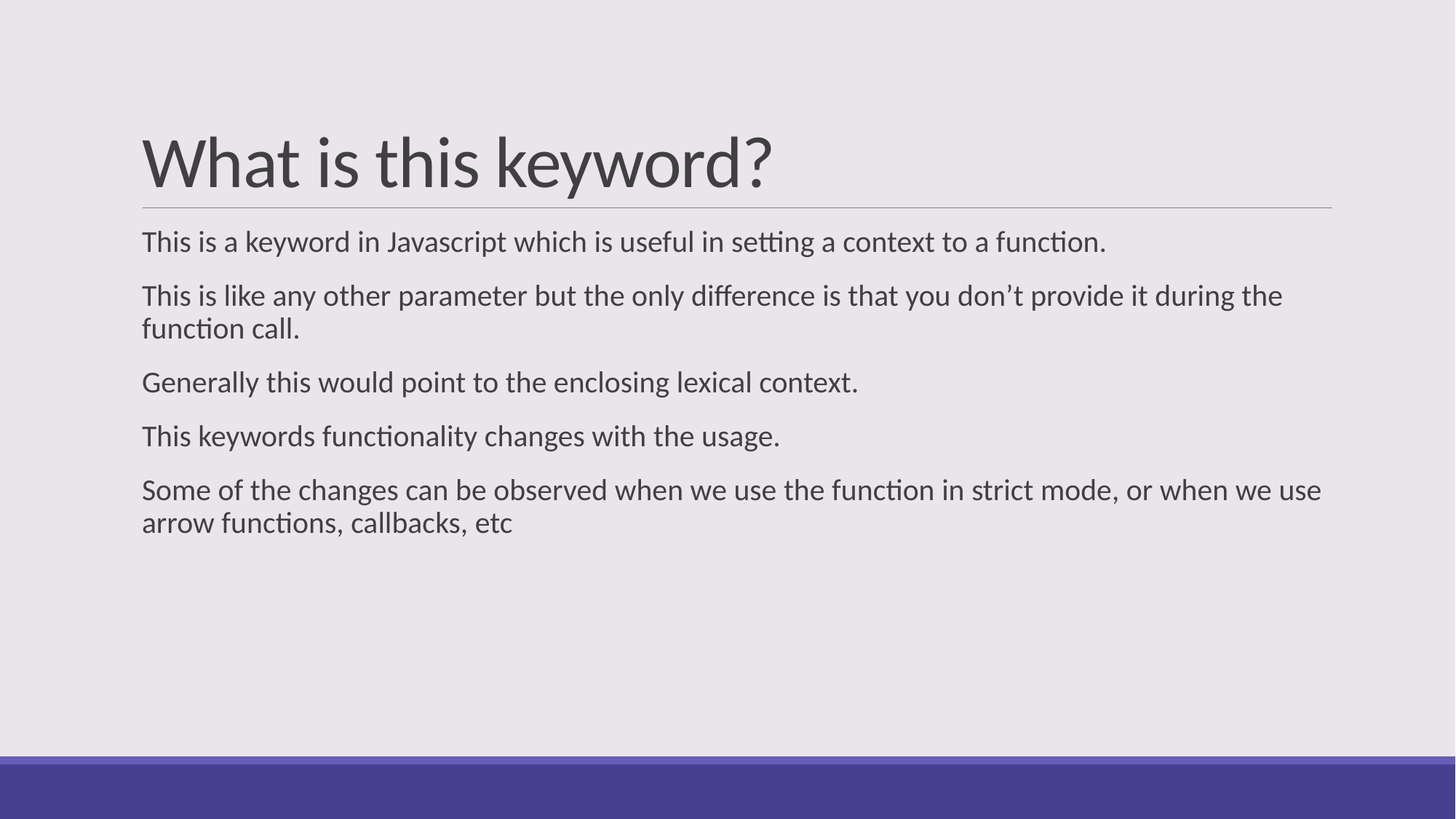

# What is this keyword?
This is a keyword in Javascript which is useful in setting a context to a function.
This is like any other parameter but the only difference is that you don’t provide it during the function call.
Generally this would point to the enclosing lexical context.
This keywords functionality changes with the usage.
Some of the changes can be observed when we use the function in strict mode, or when we use arrow functions, callbacks, etc